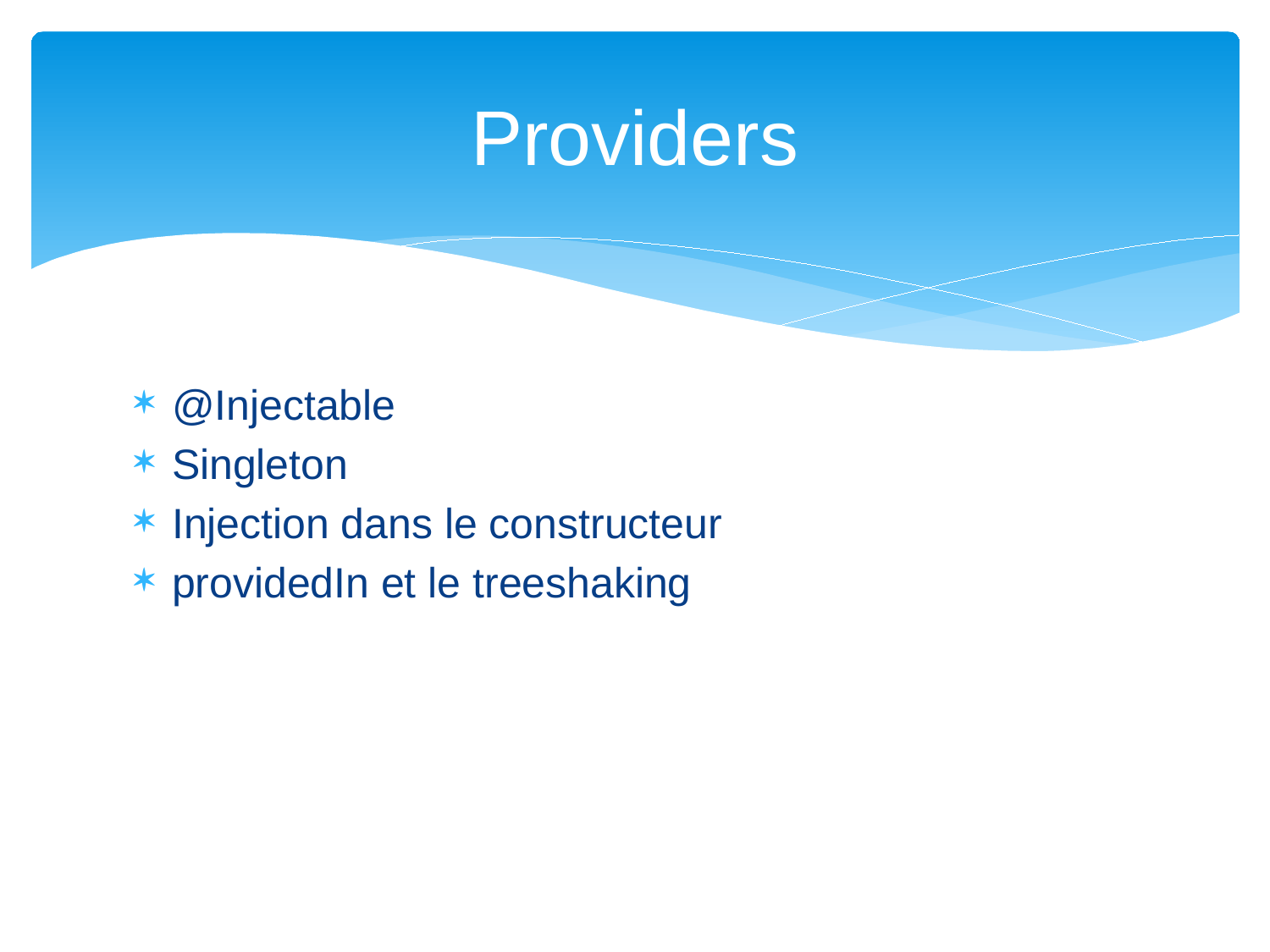

# Providers
@Injectable
Singleton
Injection dans le constructeur
providedIn et le treeshaking